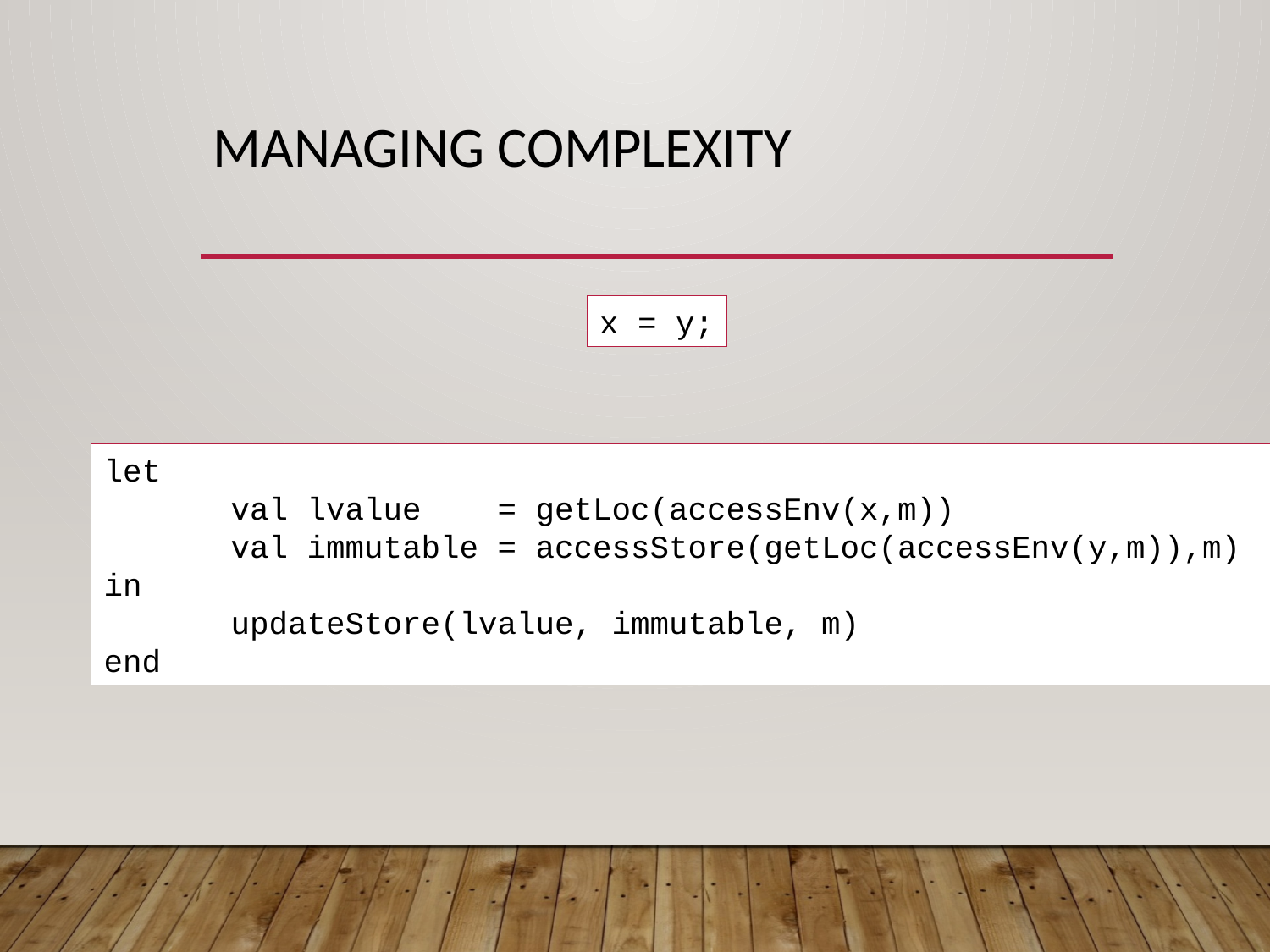

# Managing complexity
x = y;
let
	val lvalue    = getLoc(accessEnv(x,m))
 	val immutable = accessStore(getLoc(accessEnv(y,m)),m)
in
	updateStore(lvalue, immutable, m)
end